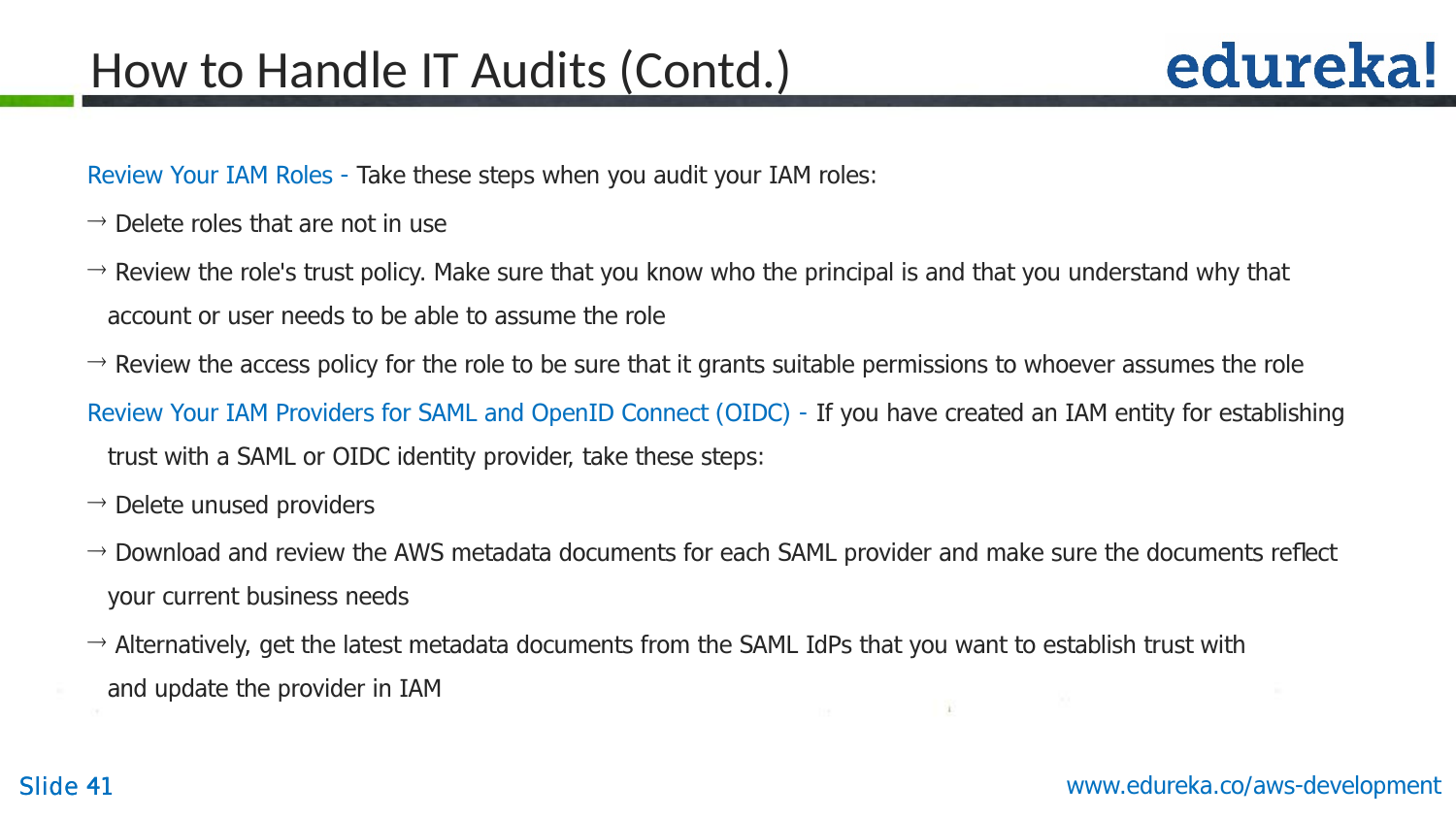

# How to Handle IT Audits (Contd.)
Review Your IAM Roles - Take these steps when you audit your IAM roles:
 Delete roles that are not in use
 Review the role's trust policy. Make sure that you know who the principal is and that you understand why that account or user needs to be able to assume the role
 Review the access policy for the role to be sure that it grants suitable permissions to whoever assumes the role
Review Your IAM Providers for SAML and OpenID Connect (OIDC) - If you have created an IAM entity for establishing trust with a SAML or OIDC identity provider, take these steps:
 Delete unused providers
 Download and review the AWS metadata documents for each SAML provider and make sure the documents reflect your current business needs
 Alternatively, get the latest metadata documents from the SAML IdPs that you want to establish trust with and update the provider in IAM